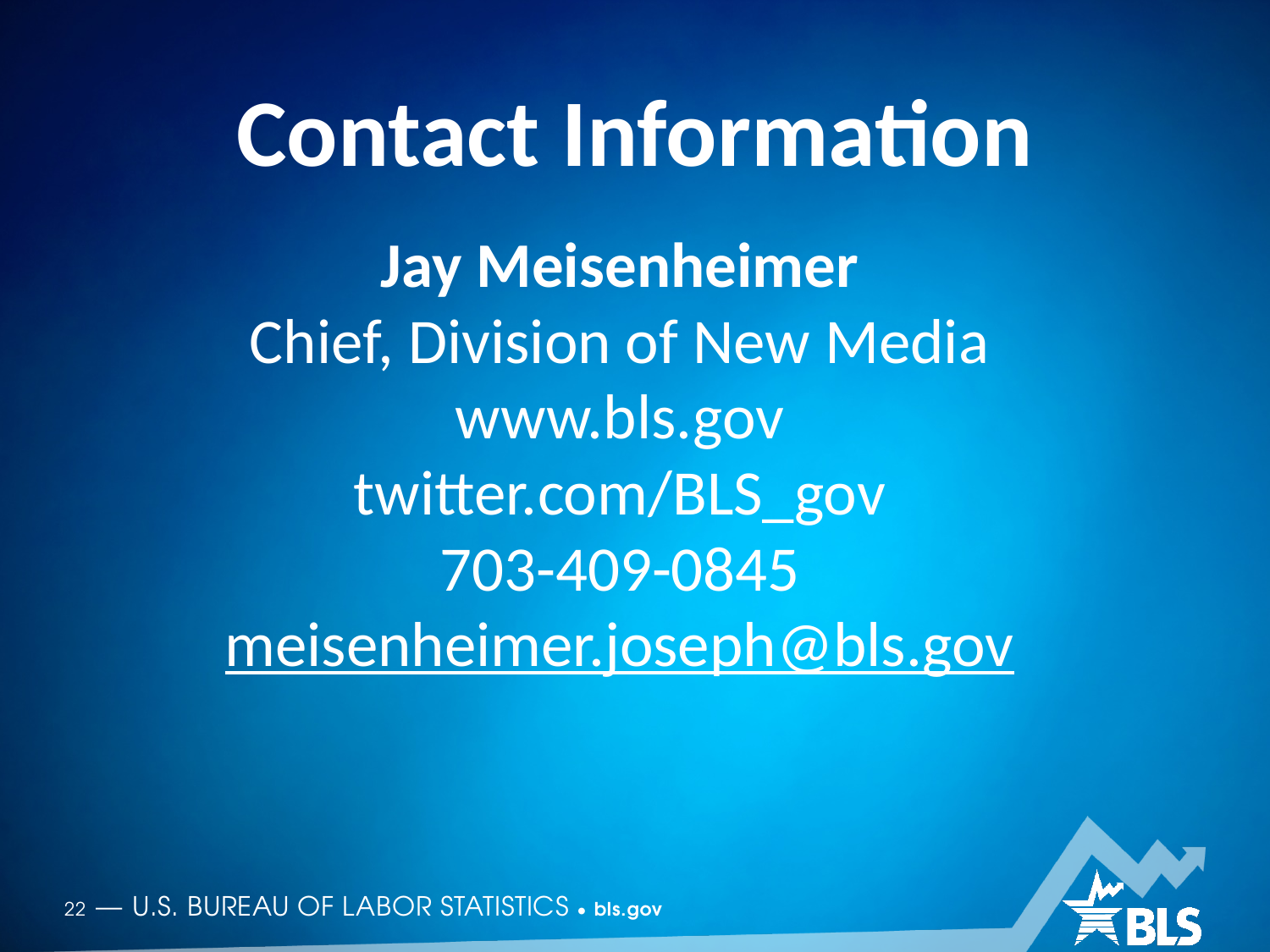

Jay Meisenheimer
Chief, Division of New Media
www.bls.gov
twitter.com/BLS_gov
703-409-0845
meisenheimer.joseph@bls.gov